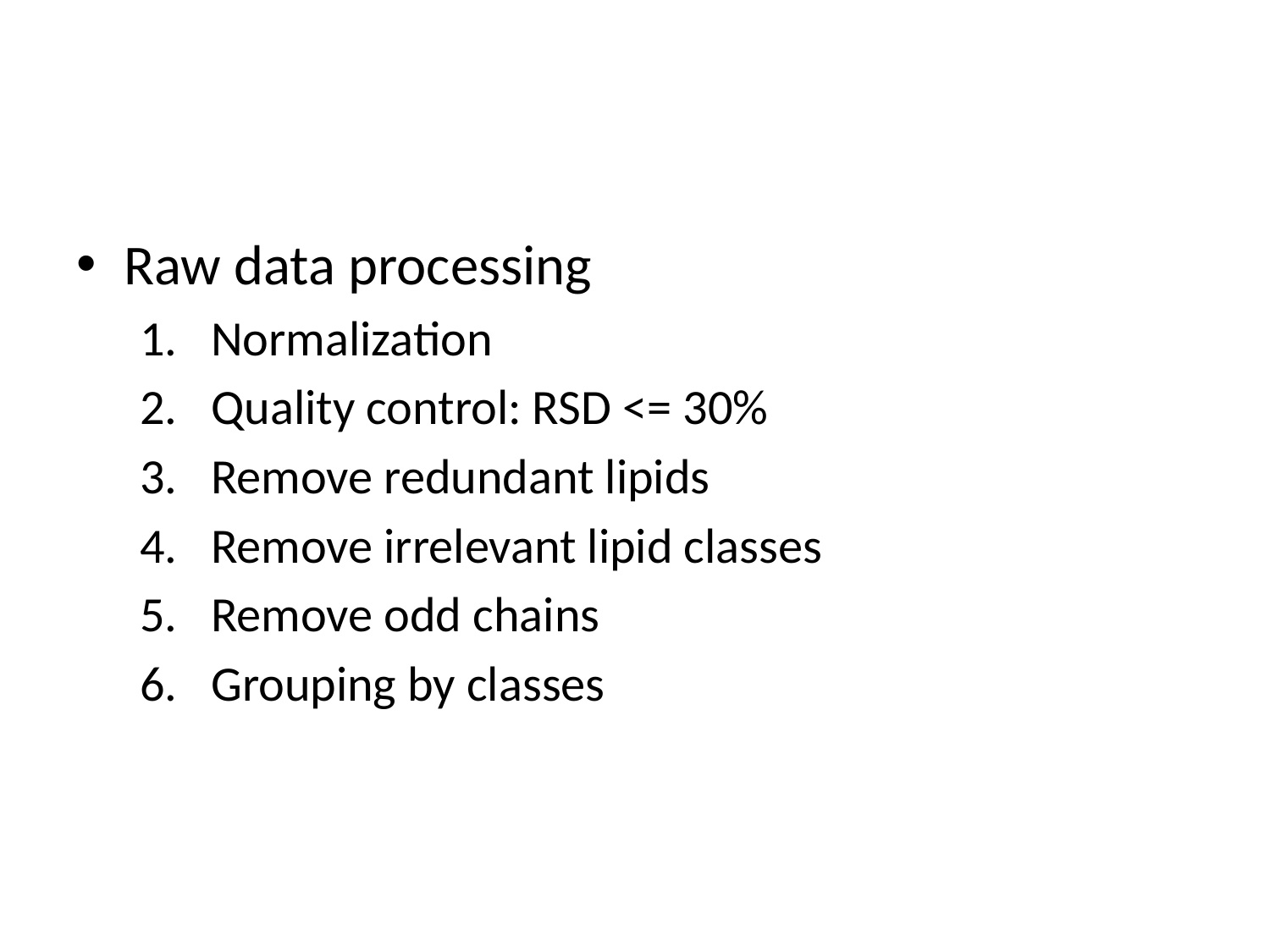

#
Raw data processing
Normalization
Quality control: RSD <= 30%
Remove redundant lipids
Remove irrelevant lipid classes
Remove odd chains
Grouping by classes